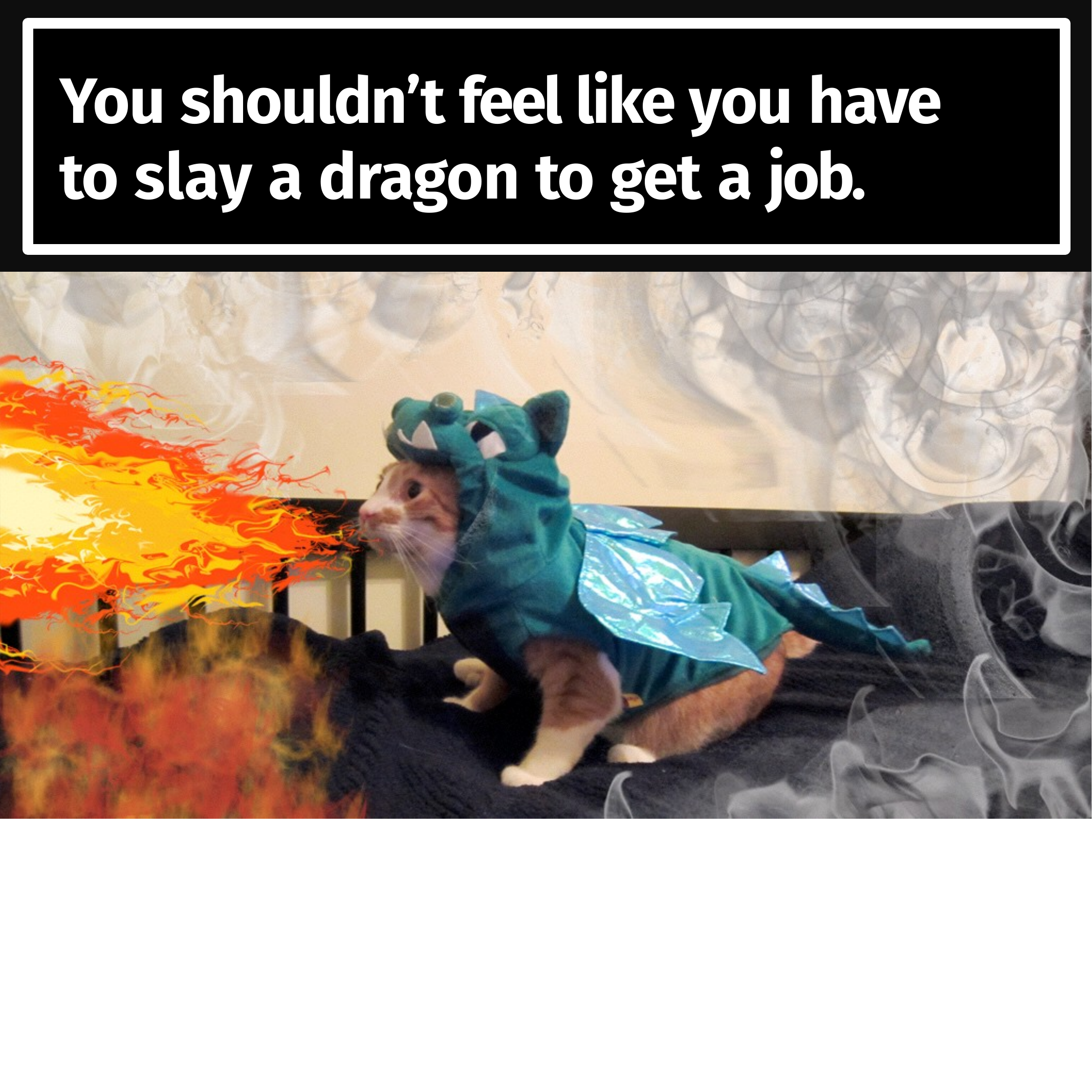

# You shouldn’t feel like you have  to slay a dragon to get a job.